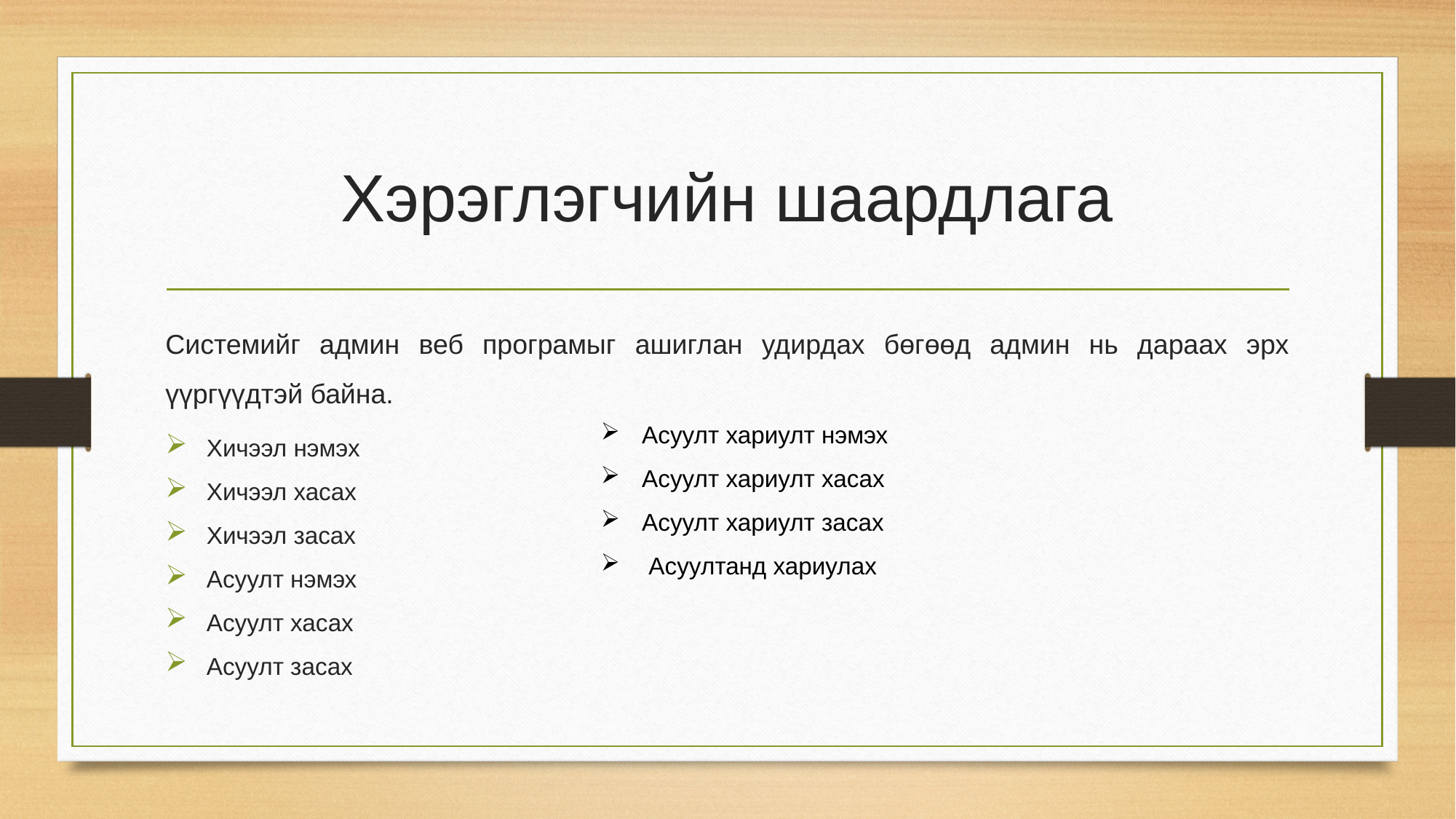

# Хэрэглэгчийн шаардлага
Системийг админ веб програмыг ашиглан удирдах бөгөөд админ нь дараах эрх үүргүүдтэй байна.
Хичээл нэмэх
Хичээл хасах
Хичээл засах
Асуулт нэмэх
Асуулт хасах
Асуулт засах
Асуулт хариулт нэмэх
Асуулт хариулт хасах
Асуулт хариулт засах
 Асуултанд хариулах